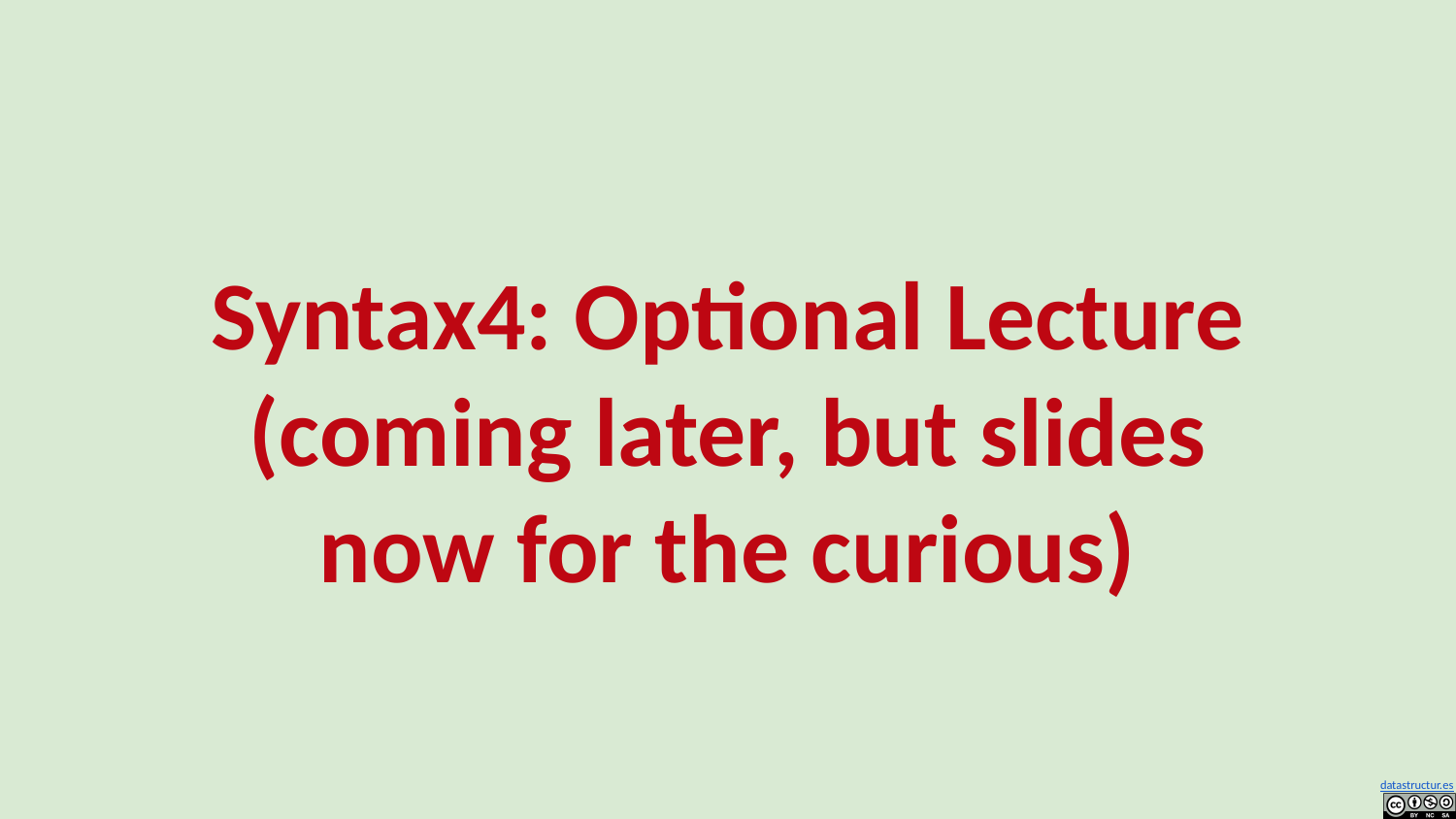

# Syntax4: Optional Lecture (coming later, but slides now for the curious)